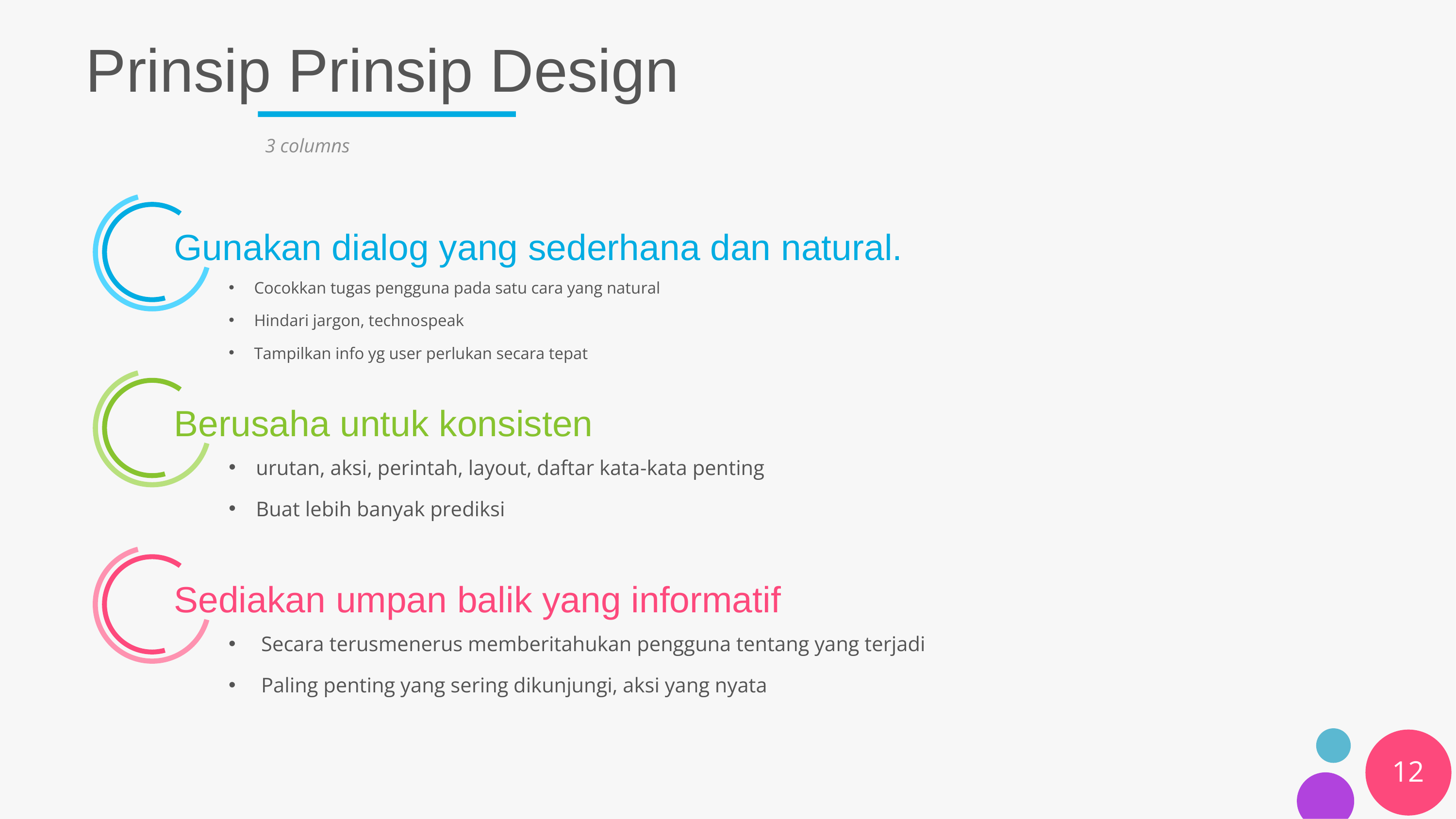

# Prinsip Prinsip Design
3 columns

Gunakan dialog yang sederhana dan natural.
Cocokkan tugas pengguna pada satu cara yang natural
Hindari jargon, techno­speak
Tampilkan info yg user perlukan secara tepat
Berusaha untuk konsisten
urutan, aksi, perintah, layout, daftar kata­-kata penting
Buat lebih banyak prediksi
Sediakan umpan balik yang informatif
 Secara terus­menerus memberitahukan pengguna tentang yang terjadi
 Paling penting yang sering dikunjungi, aksi yang nyata
12